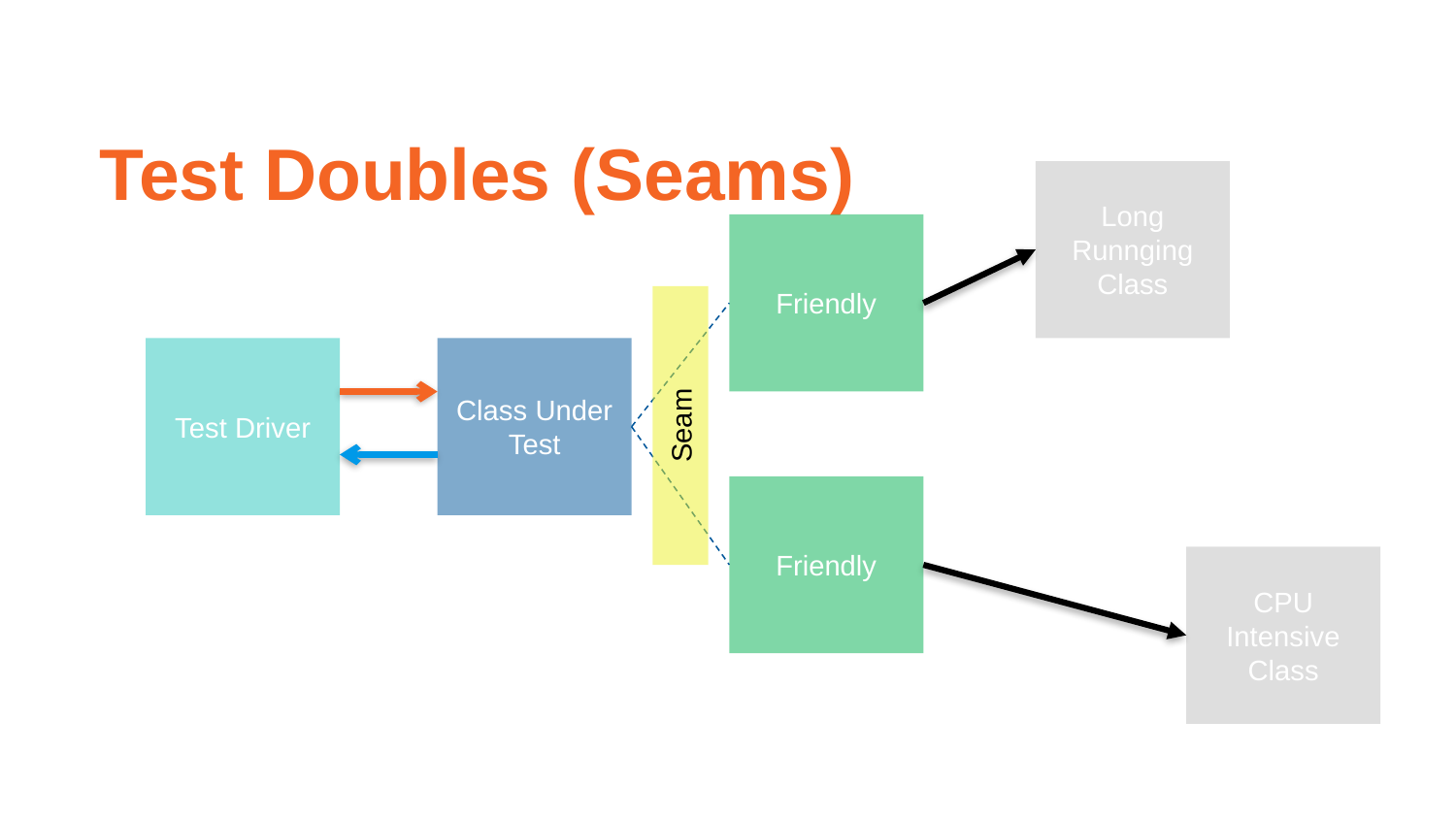

Test Doubles (Seams)
Long Runnging Class
Friendly
Test Driver
Class Under Test
Seam
Friendly
CPU Intensive Class